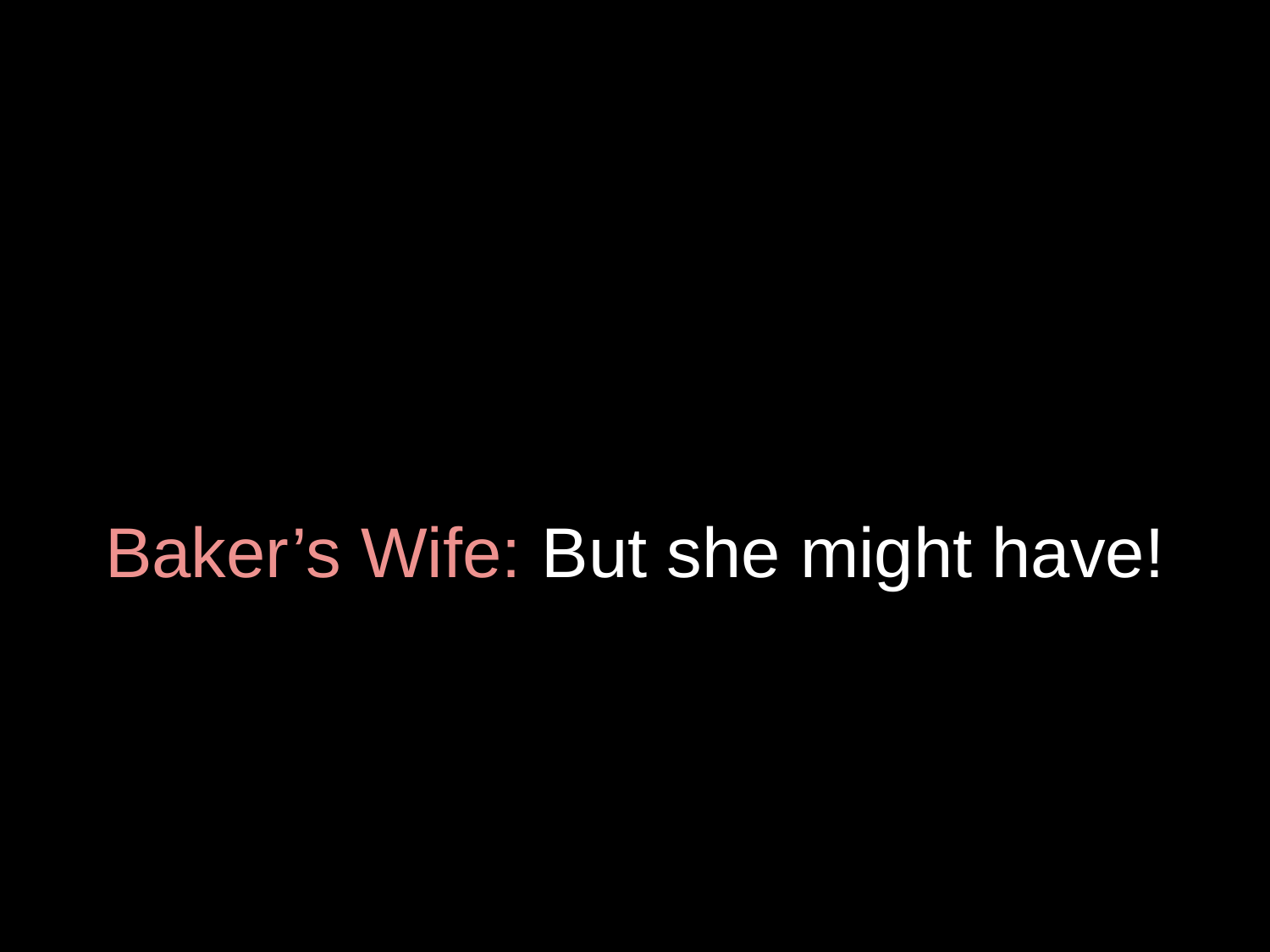

# Baker’s Wife: But she might have!